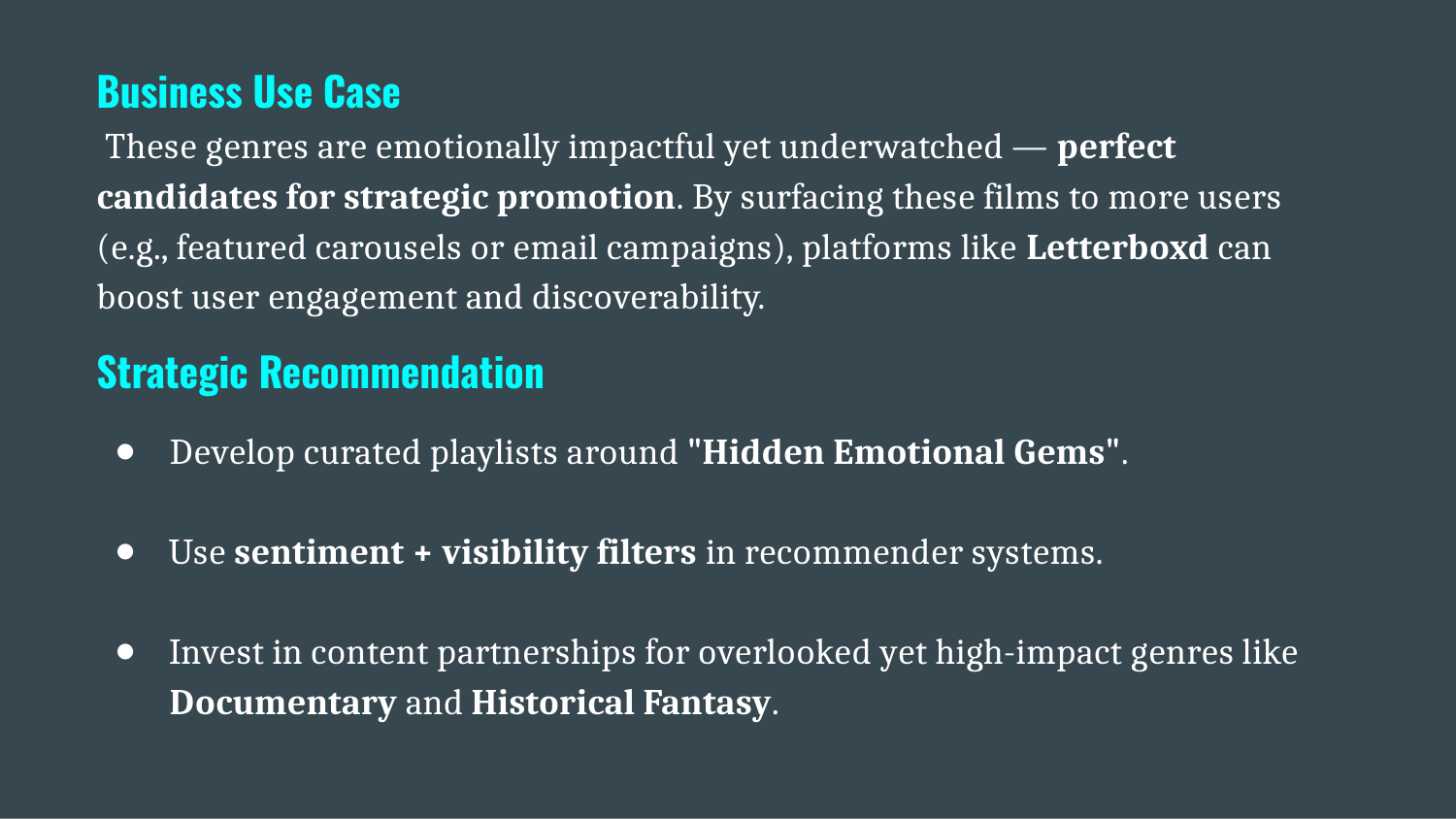

Business Use Case
 These genres are emotionally impactful yet underwatched — perfect candidates for strategic promotion. By surfacing these films to more users (e.g., featured carousels or email campaigns), platforms like Letterboxd can boost user engagement and discoverability.
Strategic Recommendation
Develop curated playlists around "Hidden Emotional Gems".
Use sentiment + visibility filters in recommender systems.
Invest in content partnerships for overlooked yet high-impact genres like Documentary and Historical Fantasy.